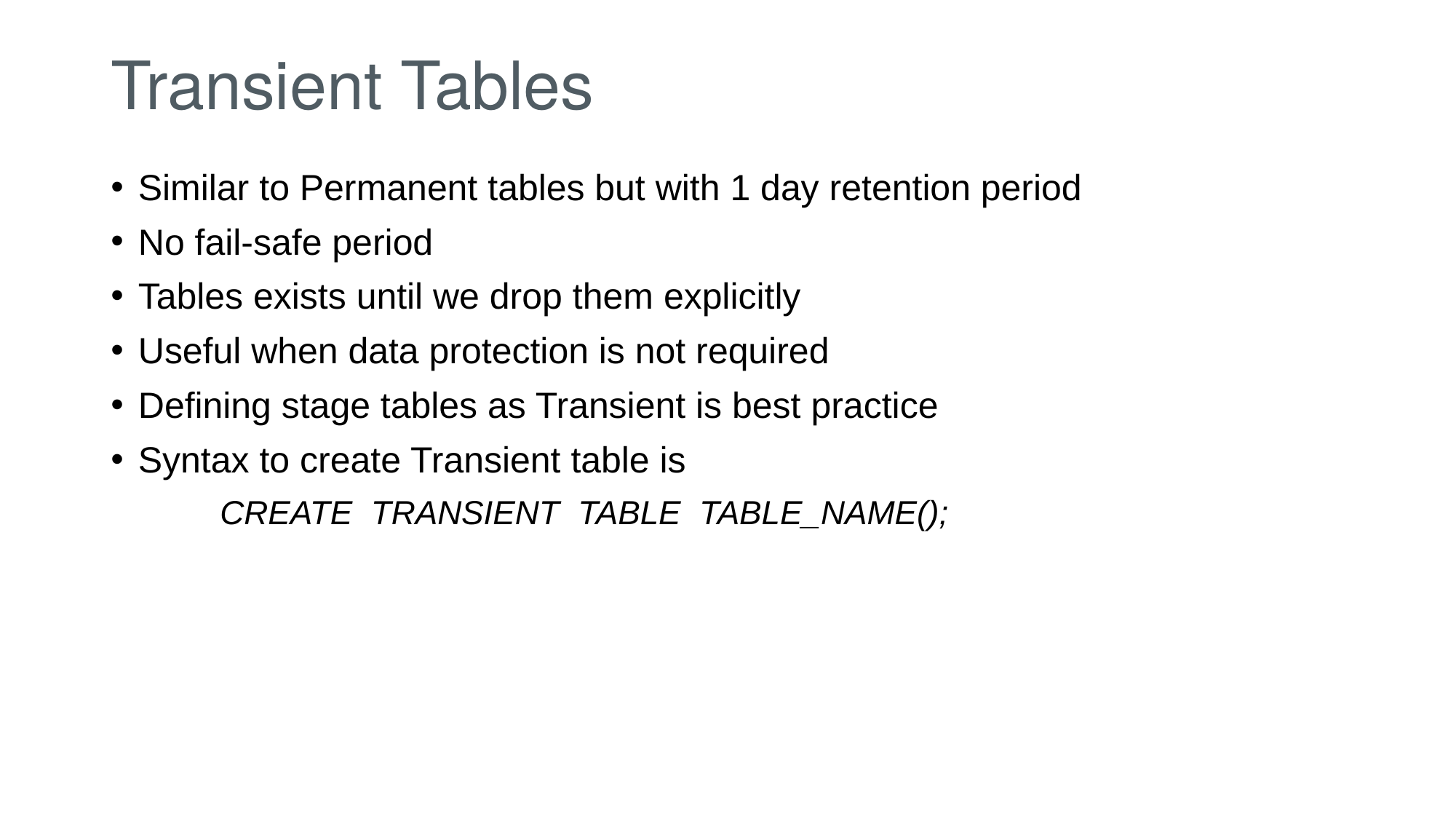

# Transient Tables
Similar to Permanent tables but with 1 day retention period
No fail-safe period
Tables exists until we drop them explicitly
Useful when data protection is not required
Defining stage tables as Transient is best practice
Syntax to create Transient table is
	CREATE  TRANSIENT  TABLE  TABLE_NAME();